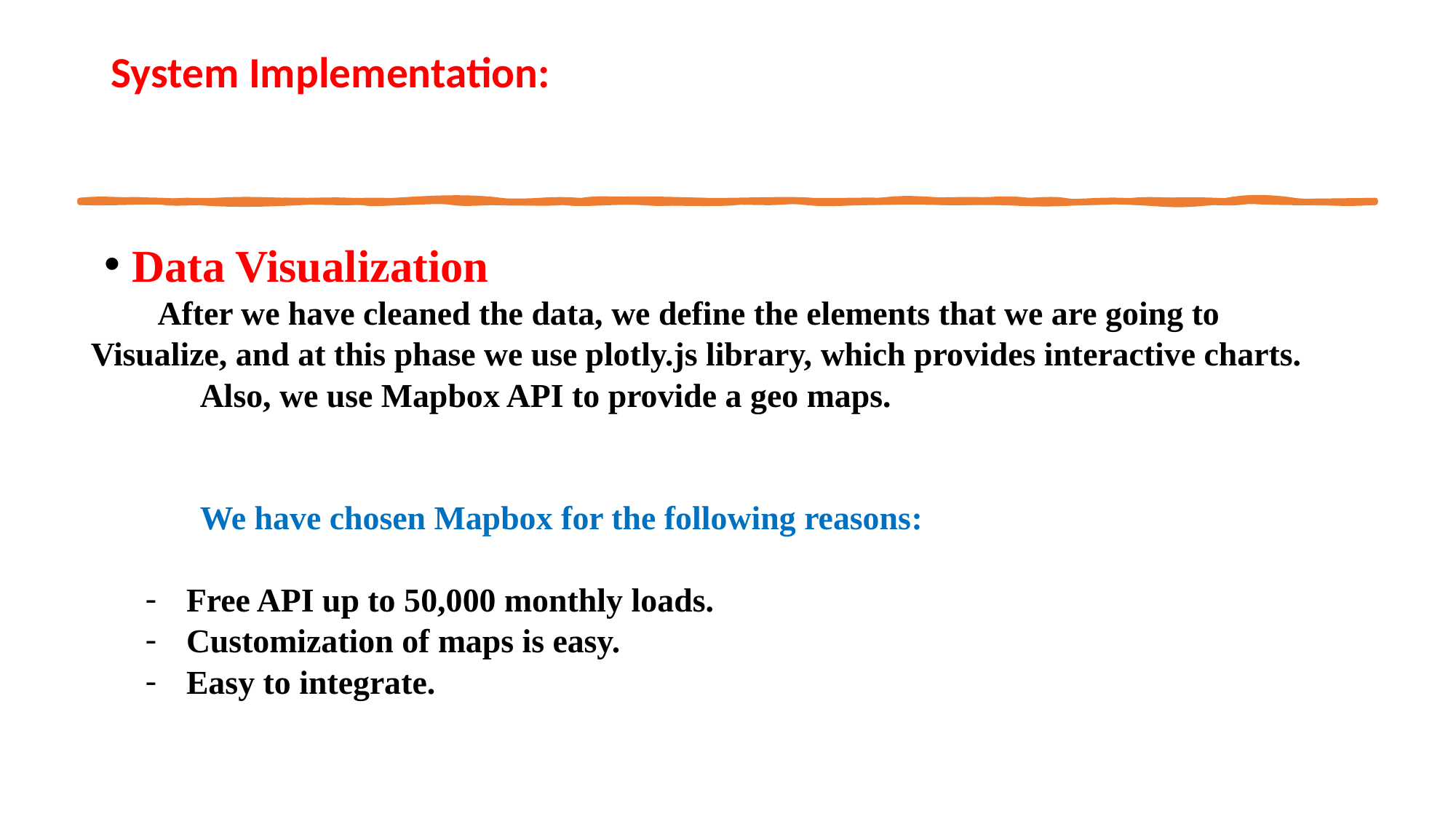

# System Implementation:
Data Visualization
        After we have cleaned the data, we define the elements that we are going to 	Visualize, and at this phase we use plotly.js library, which provides interactive charts.
	Also, we use Mapbox API to provide a geo maps.

	We have chosen Mapbox for the following reasons:

Free API up to 50,000 monthly loads.
Customization of maps is easy.
Easy to integrate.